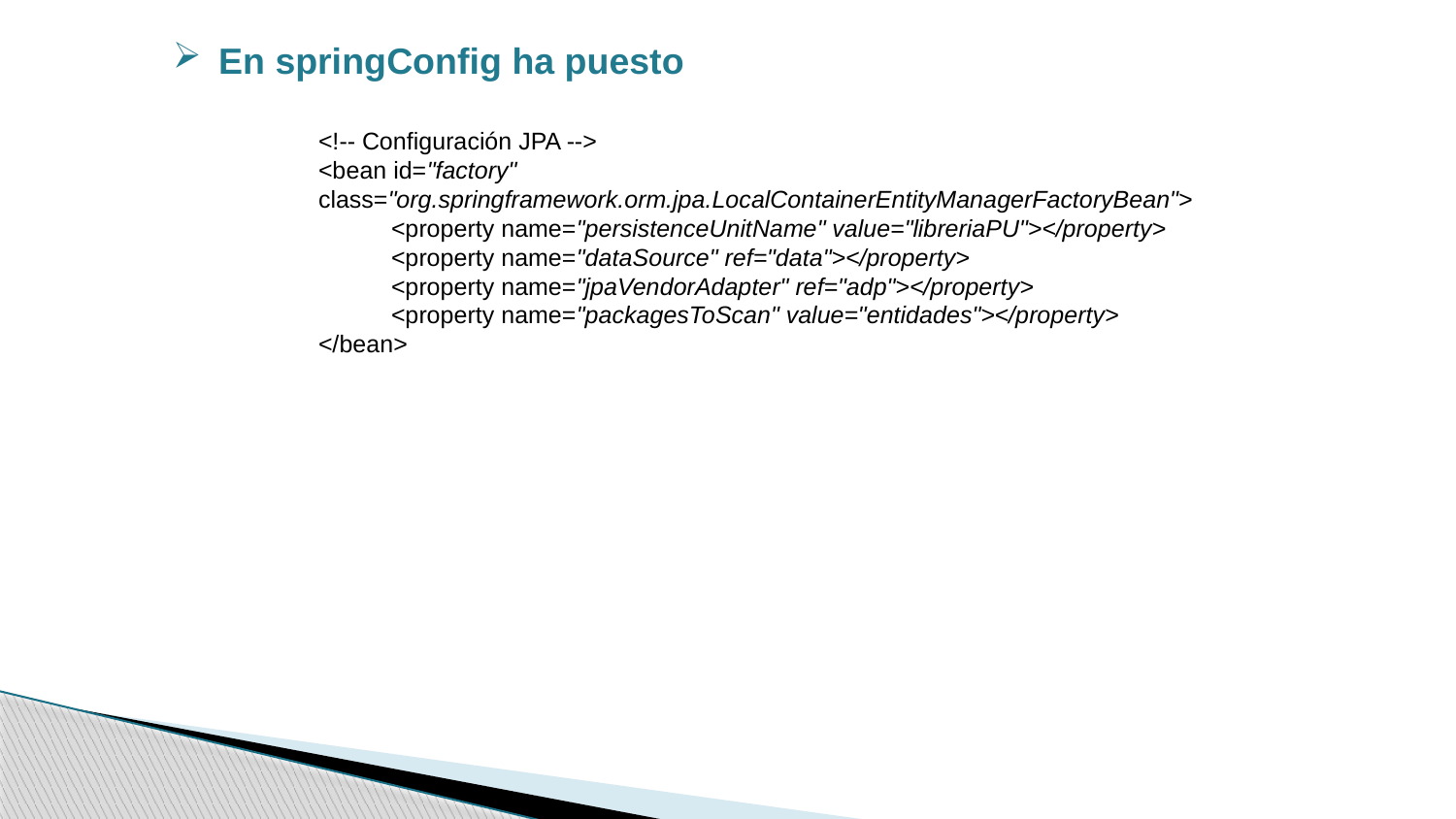

En springConfig ha puesto

<!-- Configuración JPA -->
<bean id="factory"
class="org.springframework.orm.jpa.LocalContainerEntityManagerFactoryBean">
<property name="persistenceUnitName" value="libreriaPU"></property>
<property name="dataSource" ref="data"></property>
<property name="jpaVendorAdapter" ref="adp"></property>
<property name="packagesToScan" value="entidades"></property>
</bean>